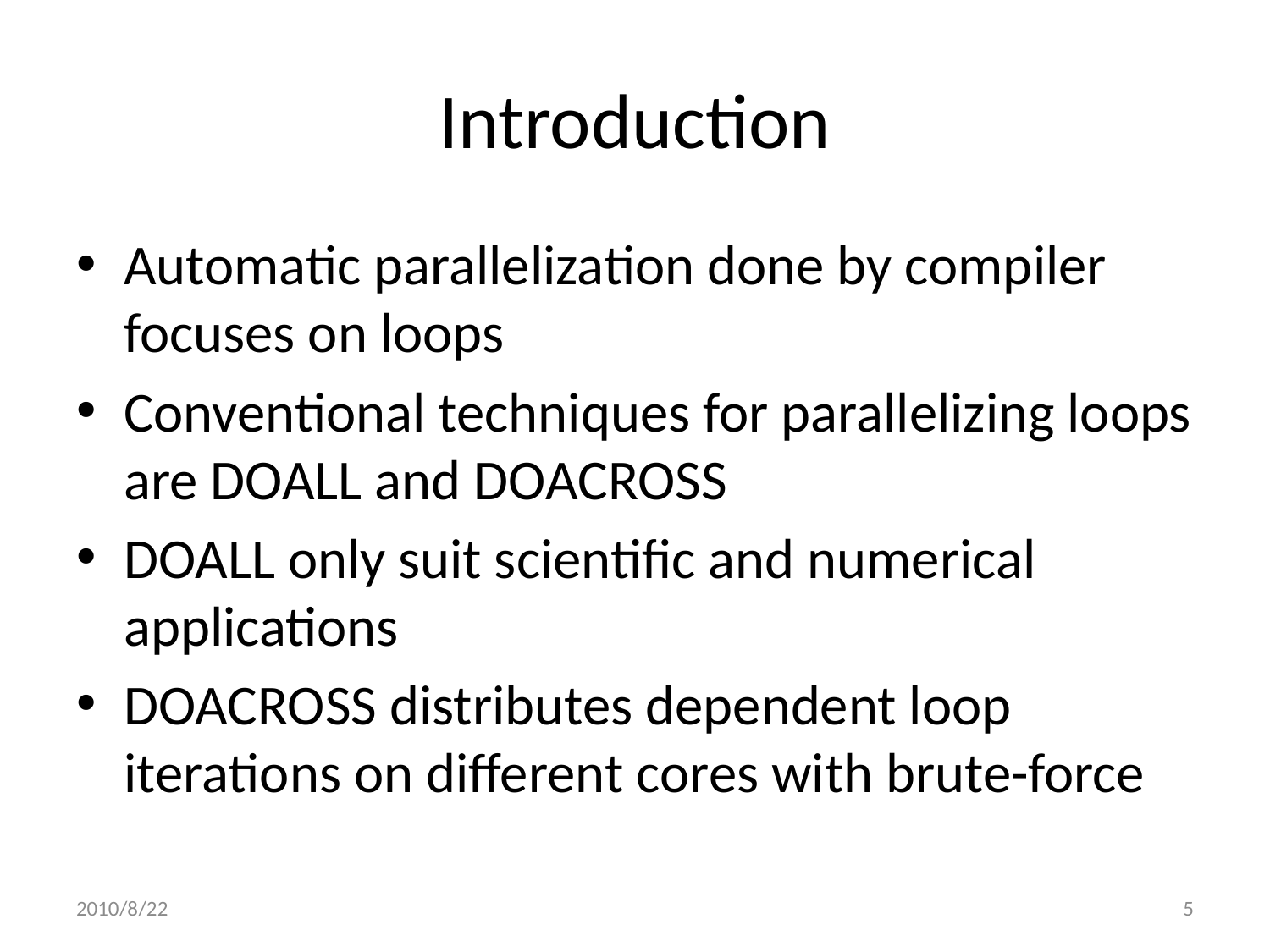

# Introduction
Automatic parallelization done by compiler focuses on loops
Conventional techniques for parallelizing loops are DOALL and DOACROSS
DOALL only suit scientific and numerical applications
DOACROSS distributes dependent loop iterations on different cores with brute-force
2010/8/22
5